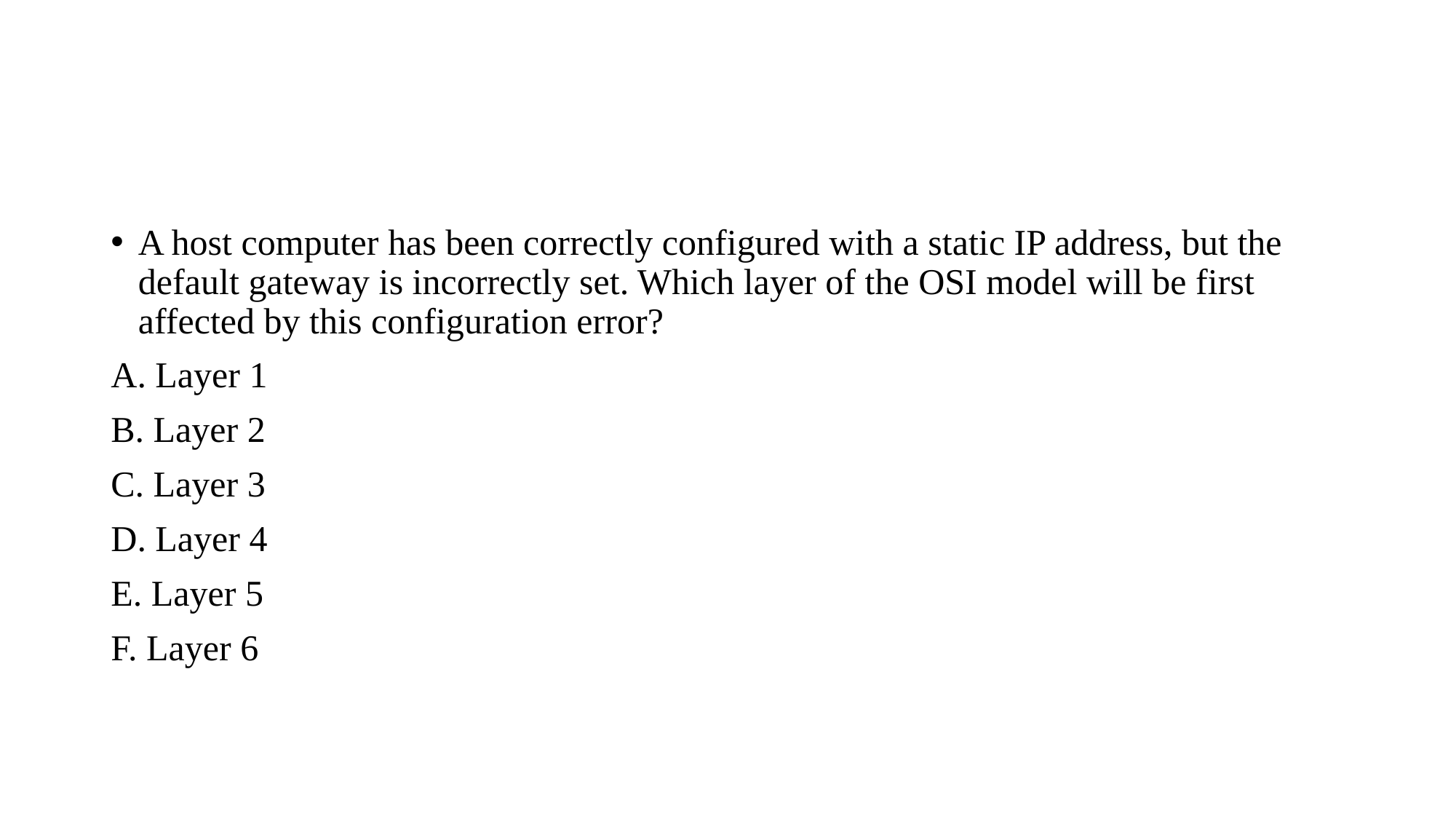

#
A host computer has been correctly configured with a static IP address, but the default gateway is incorrectly set. Which layer of the OSI model will be first affected by this configuration error?
A. Layer 1
B. Layer 2
C. Layer 3
D. Layer 4
E. Layer 5
F. Layer 6